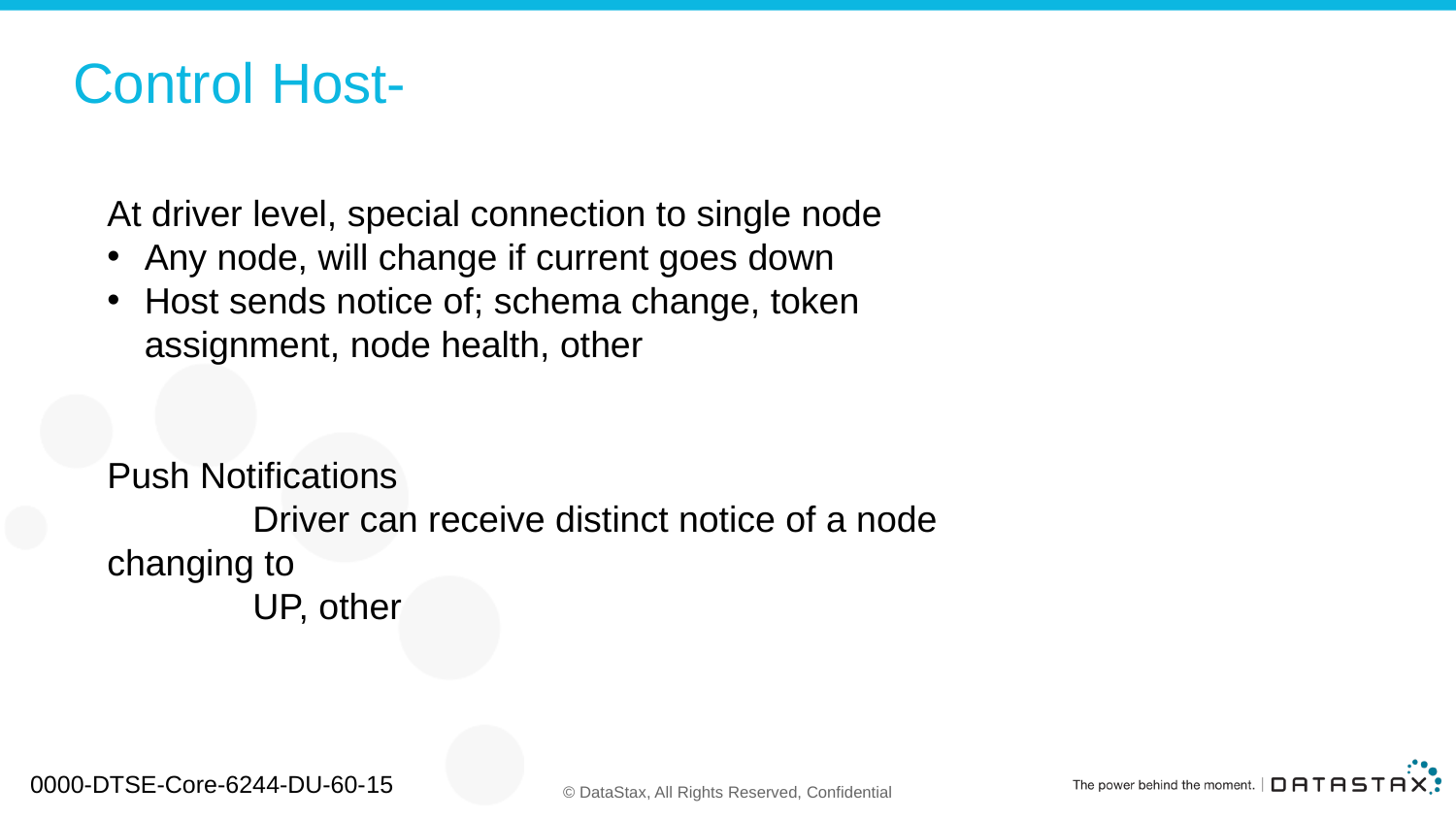

# Control Host-
At driver level, special connection to single node
Any node, will change if current goes down
Host sends notice of; schema change, token assignment, node health, other

Push Notifications
	Driver can receive distinct notice of a node changing to
	UP, other
0000-DTSE-Core-6244-DU-60-15